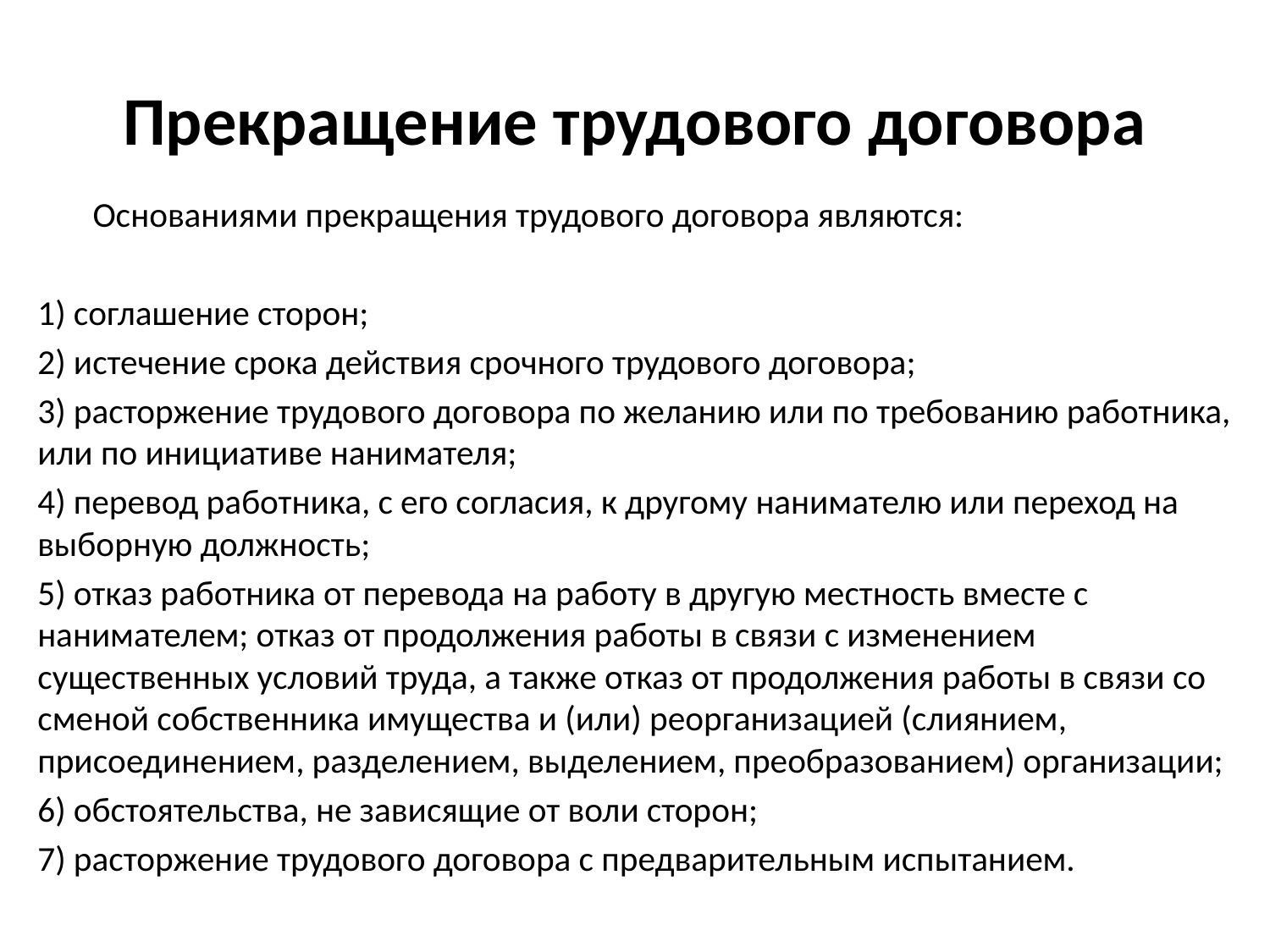

# Прекращение трудового договора
Основаниями прекращения трудового договора являются:

1) соглашение сторон;
2) истечение срока действия срочного трудового договора;
3) расторжение трудового договора по желанию или по требованию работника, или по инициативе нанимателя;
4) перевод работника, с его согласия, к другому нанимателю или переход на выборную должность;
5) отказ работника от перевода на работу в другую местность вместе с нанимателем; отказ от продолжения работы в связи с изменением существенных условий труда, а также отказ от продолжения работы в связи со сменой собственника имущества и (или) реорганизацией (слиянием, присоединением, разделением, выделением, преобразованием) организации;
6) обстоятельства, не зависящие от воли сторон;
7) расторжение трудового договора с предварительным испытанием.